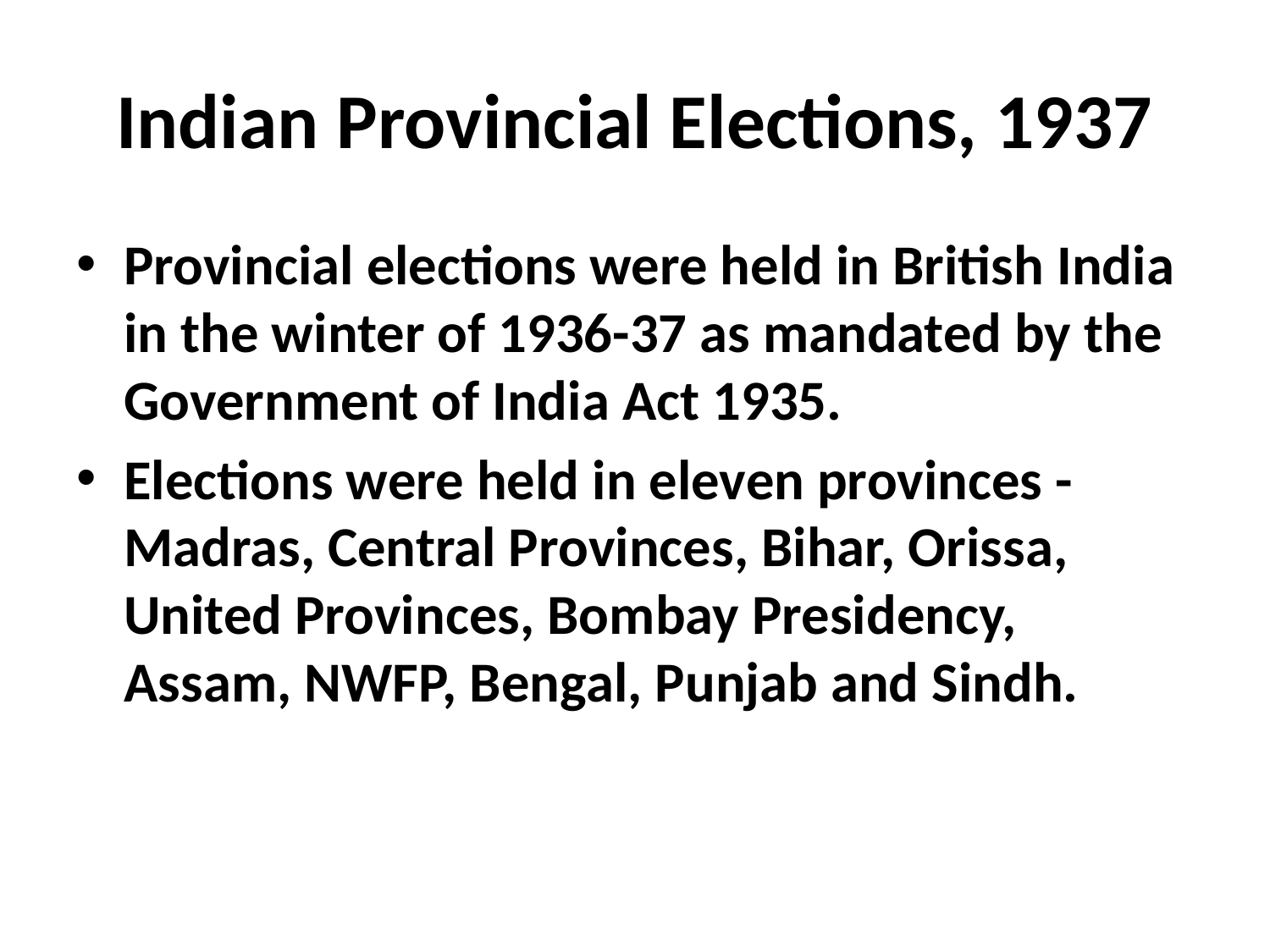

# Indian Provincial Elections, 1937
Provincial elections were held in British India in the winter of 1936-37 as mandated by the Government of India Act 1935.
Elections were held in eleven provinces - Madras, Central Provinces, Bihar, Orissa, United Provinces, Bombay Presidency, Assam, NWFP, Bengal, Punjab and Sindh.